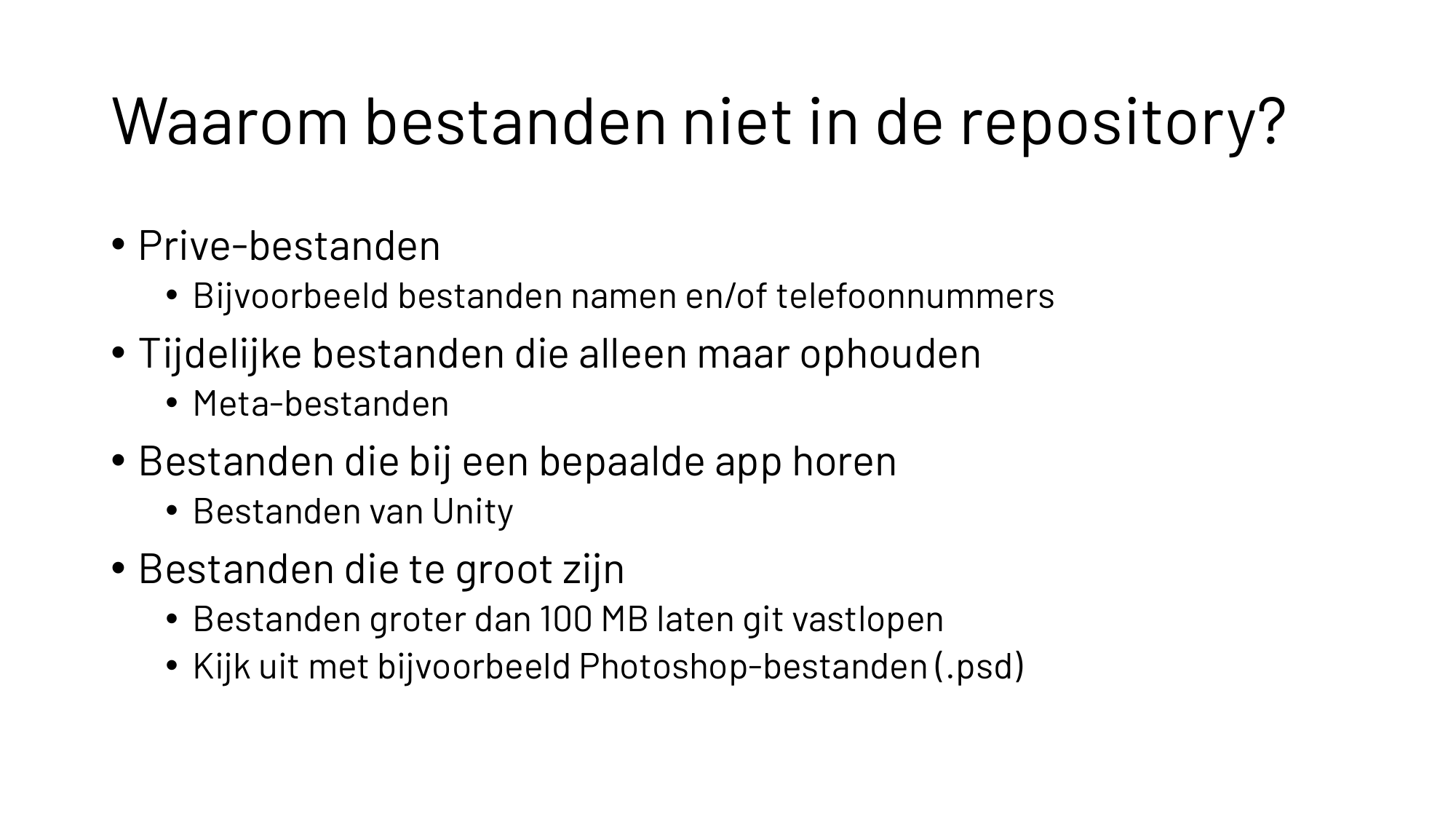

# Waarom bestanden niet in de repository?
Prive-bestanden
Bijvoorbeeld bestanden namen en/of telefoonnummers
Tijdelijke bestanden die alleen maar ophouden
Meta-bestanden
Bestanden die bij een bepaalde app horen
Bestanden van Unity
Bestanden die te groot zijn
Bestanden groter dan 100 MB laten git vastlopen
Kijk uit met bijvoorbeeld Photoshop-bestanden (.psd)